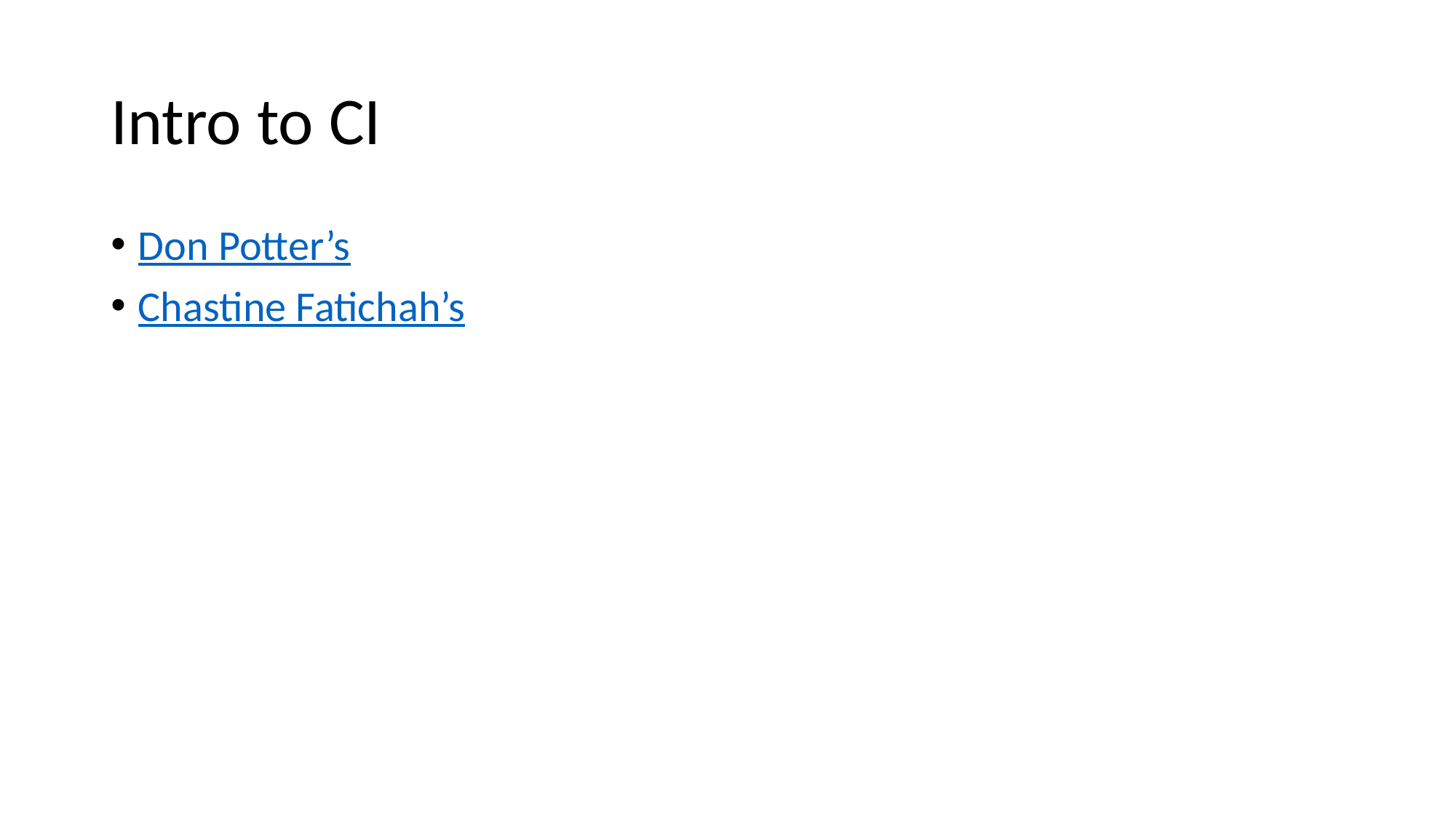

# Intro to CI
Don Potter’s
Chastine Fatichah’s